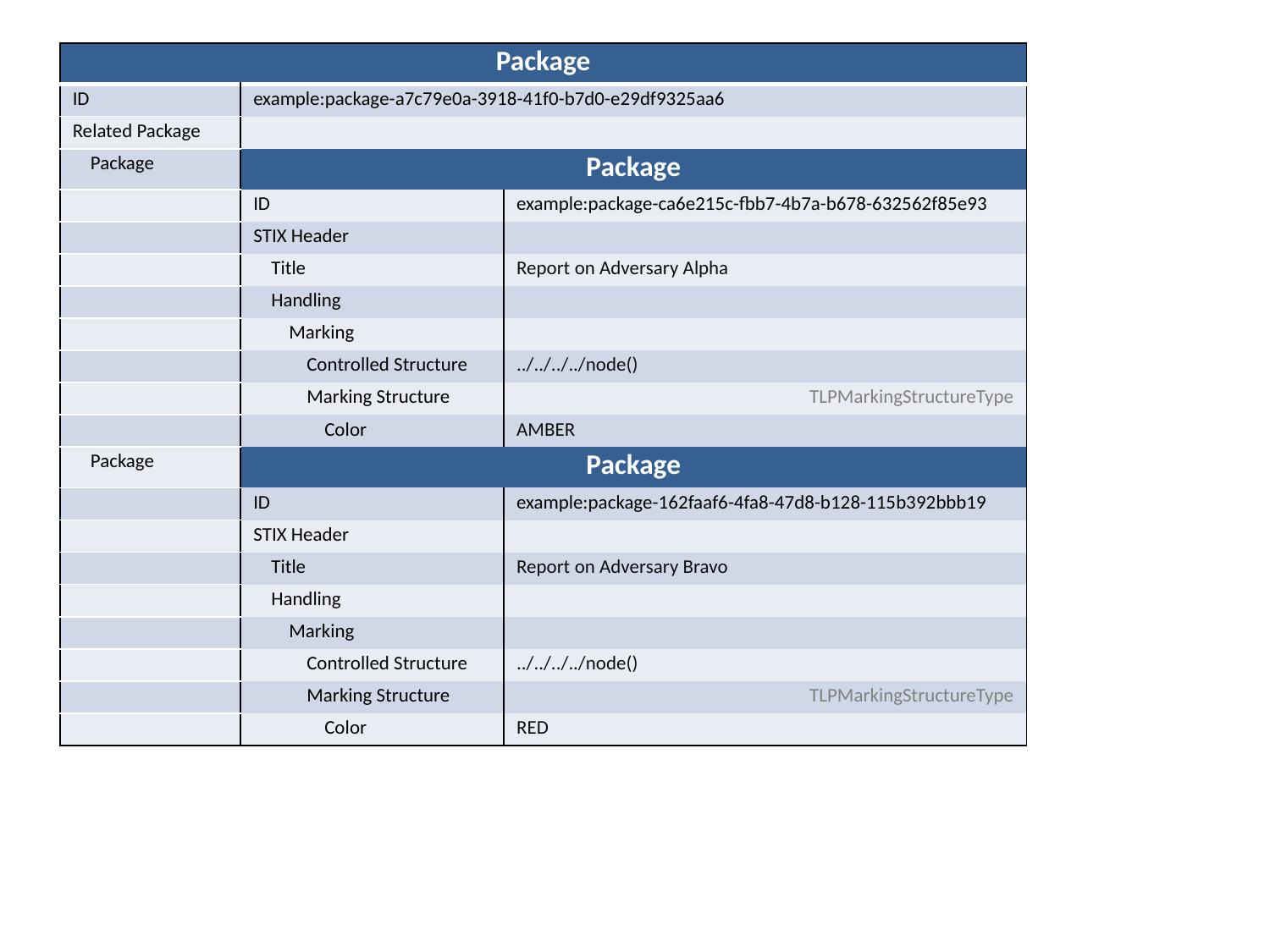

| Package |  |  |
| --- | --- | --- |
| ID | example:package-a7c79e0a-3918-41f0-b7d0-e29df9325aa6 |  |
| Related Package |  |  |
| Package | Package |  |
|  | ID | example:package-ca6e215c-fbb7-4b7a-b678-632562f85e93 |
|  | STIX Header |  |
|  | Title | Report on Adversary Alpha |
|  | Handling |  |
|  | Marking |  |
|  | Controlled Structure | ../../../../node() |
|  | Marking Structure | TLPMarkingStructureType |
|  | Color | AMBER |
| Package | Package |  |
|  | ID | example:package-162faaf6-4fa8-47d8-b128-115b392bbb19 |
|  | STIX Header |  |
|  | Title | Report on Adversary Bravo |
|  | Handling |  |
|  | Marking |  |
|  | Controlled Structure | ../../../../node() |
|  | Marking Structure | TLPMarkingStructureType |
|  | Color | RED |